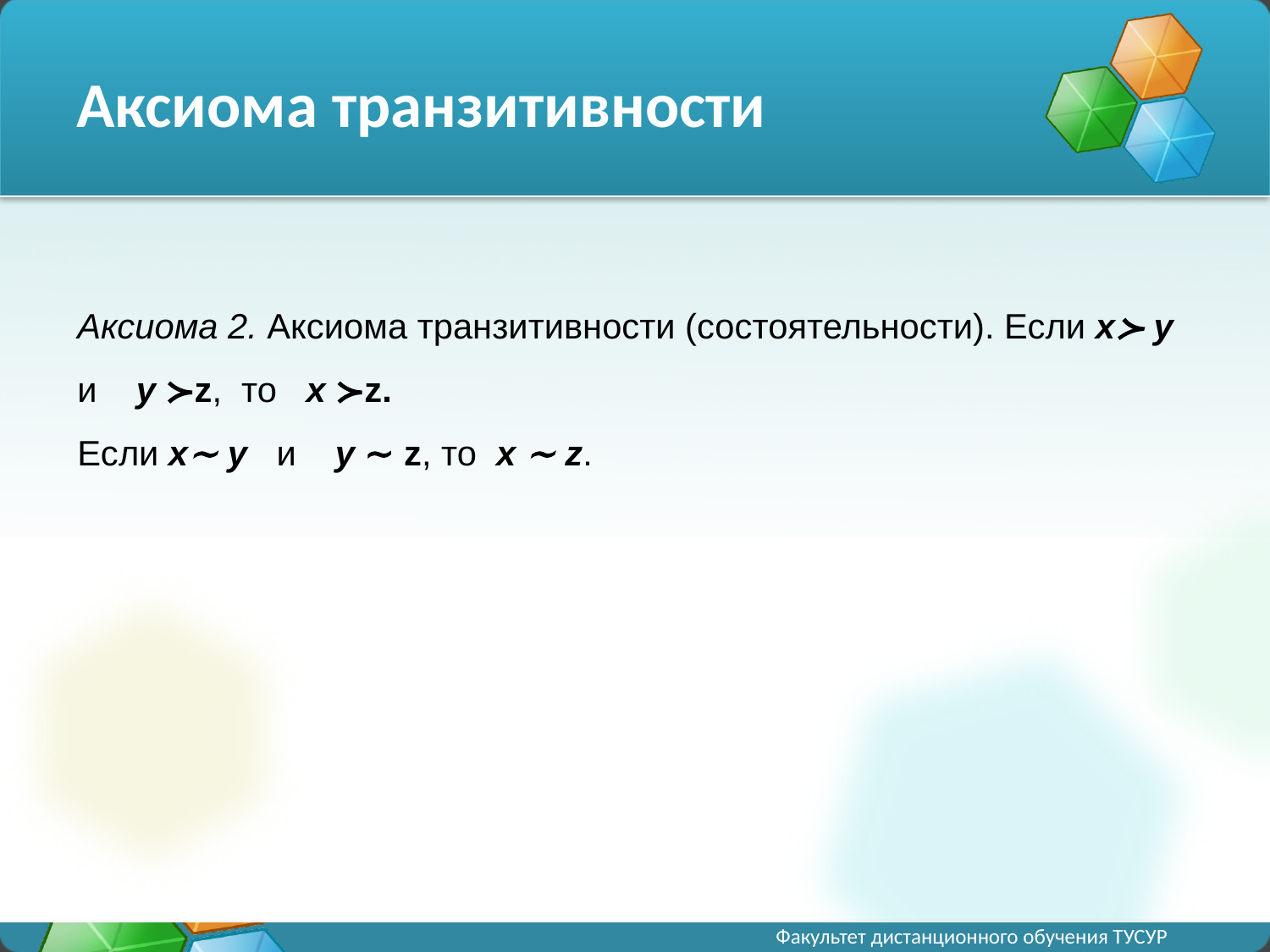

# Аксиома транзитивности
Аксиома 2. Аксиома транзитивности (состоятельности). Если х≻ у   и    у ≻z,  то   х ≻z.
Если х~ у   и    у ~ z, то  х ~ z.